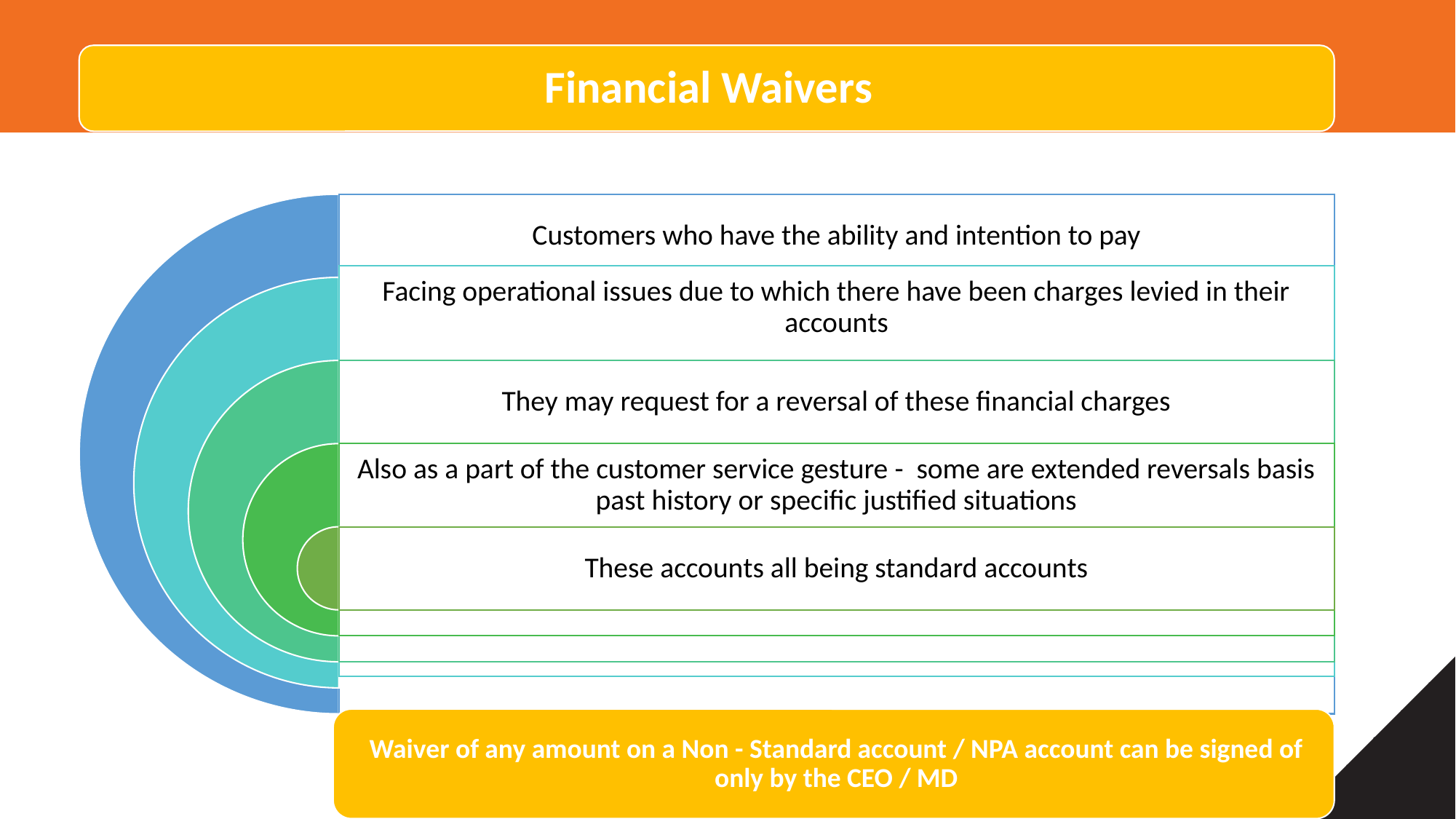

Financial Waivers
Customers who have the ability and intention to pay
Facing operational issues due to which there have been charges levied in their accounts
They may request for a reversal of these financial charges
Also as a part of the customer service gesture -  some are extended reversals basis past history or specific justified situations
These accounts all being standard accounts
Waiver of any amount on a Non - Standard account / NPA account can be signed of only by the CEO / MD